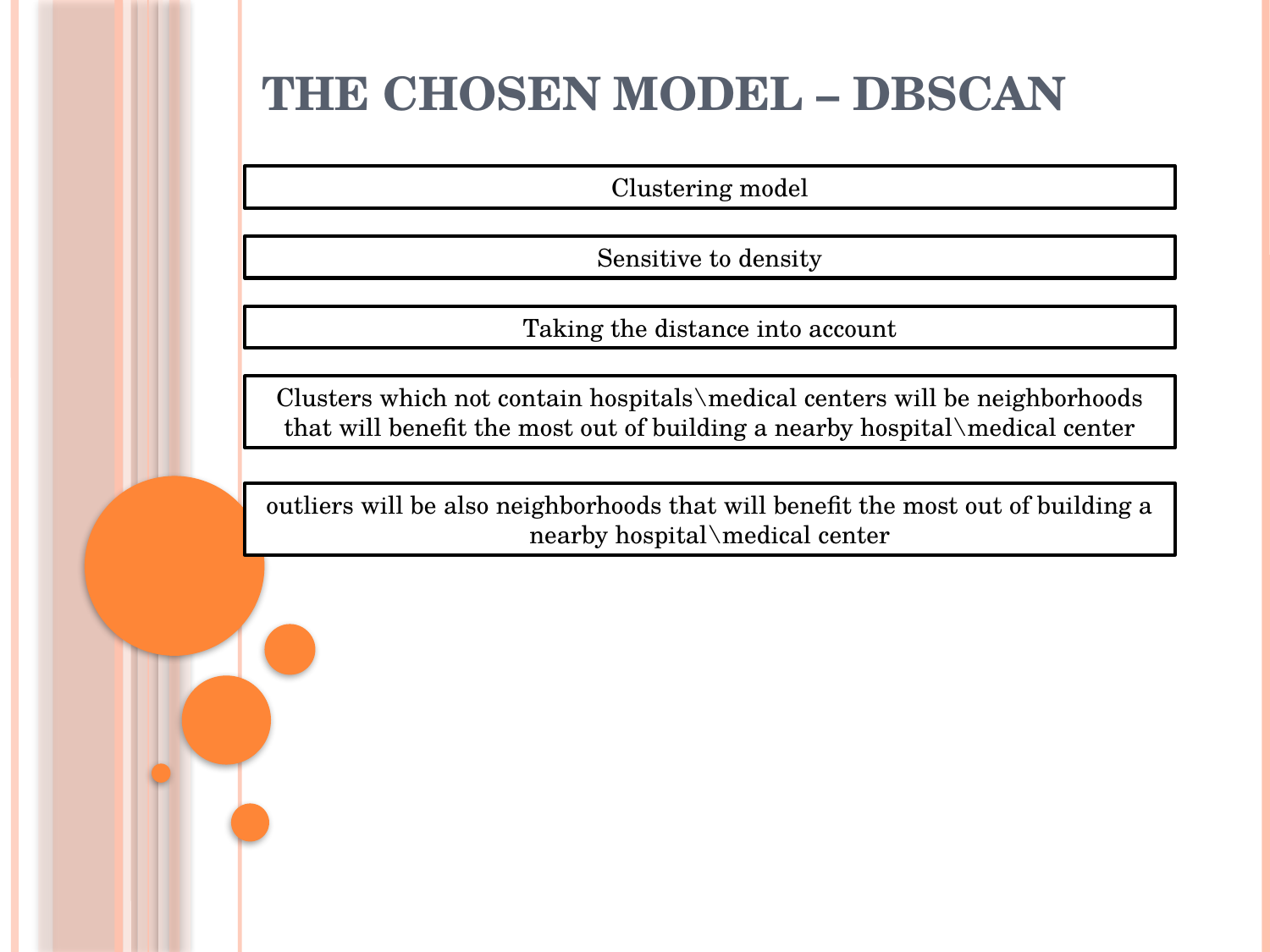

# The chosen model – dbscan
Clustering model
Sensitive to density
Taking the distance into account
Clusters which not contain hospitals\medical centers will be neighborhoods that will benefit the most out of building a nearby hospital\medical center
outliers will be also neighborhoods that will benefit the most out of building a nearby hospital\medical center